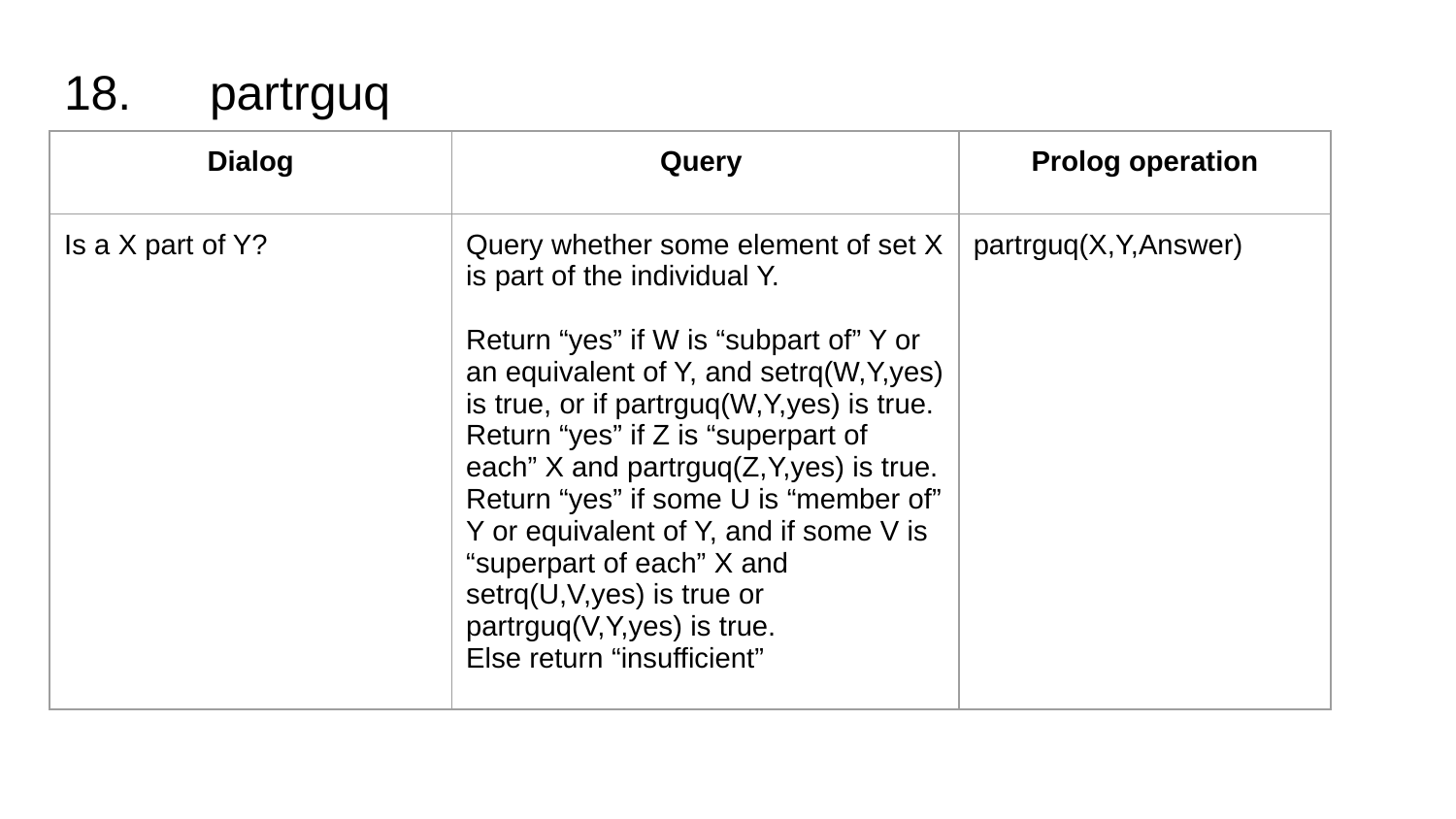

# 18.	partrguq
| Dialog | Query | Prolog operation |
| --- | --- | --- |
| Is a X part of Y? | Query whether some element of set X is part of the individual Y. Return “yes” if W is “subpart of” Y or an equivalent of Y, and setrq(W,Y,yes) is true, or if partrguq(W,Y,yes) is true. Return “yes” if Z is “superpart of each” X and partrguq(Z,Y,yes) is true. Return “yes” if some U is “member of” Y or equivalent of Y, and if some V is “superpart of each” X and setrq(U,V,yes) is true or partrguq(V,Y,yes) is true. Else return “insufficient” | partrguq(X,Y,Answer) |
|  |  |  |
|  |  |  |